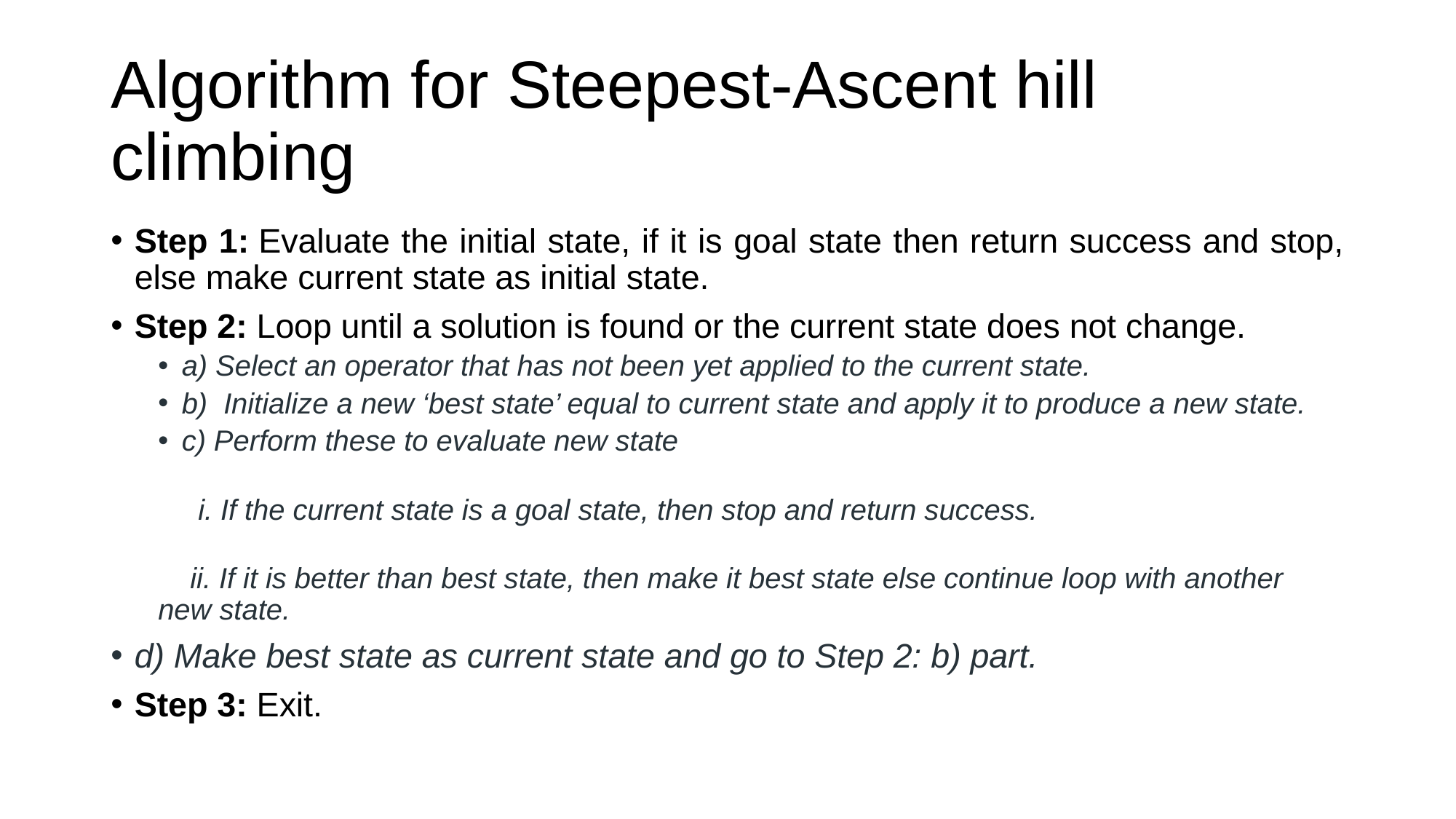

# Algorithm for Steepest-Ascent hill climbing
Step 1: Evaluate the initial state, if it is goal state then return success and stop, else make current state as initial state.
Step 2: Loop until a solution is found or the current state does not change.
a) Select an operator that has not been yet applied to the current state.
b)  Initialize a new ‘best state’ equal to current state and apply it to produce a new state.
c) Perform these to evaluate new state
     i. If the current state is a goal state, then stop and return success.
    ii. If it is better than best state, then make it best state else continue loop with another new state.
d) Make best state as current state and go to Step 2: b) part.
Step 3: Exit.